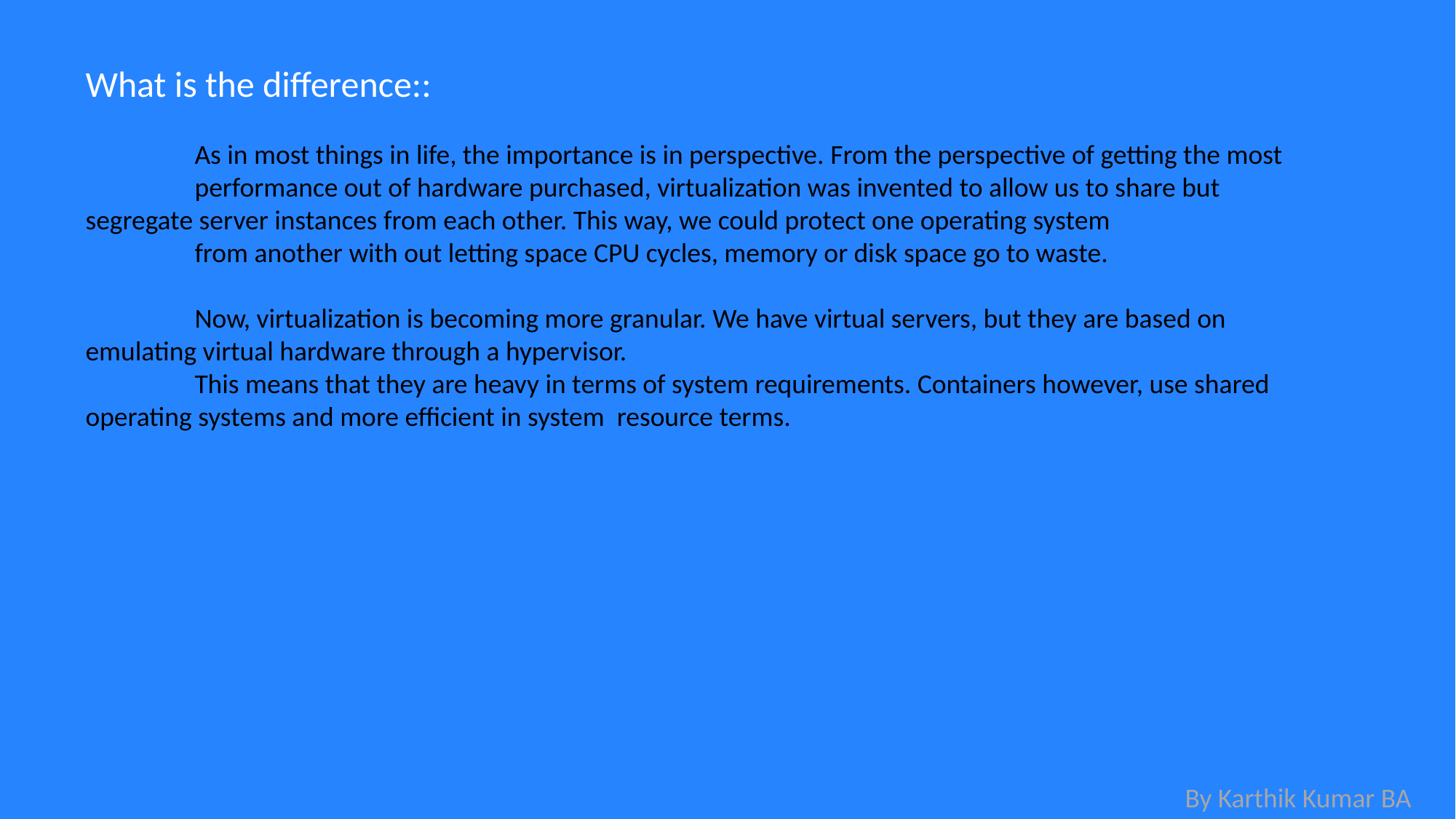

What is the difference::

	As in most things in life, the importance is in perspective. From the perspective of getting the most 	performance out of hardware purchased, virtualization was invented to allow us to share but 	segregate server instances from each other. This way, we could protect one operating system
	from another with out letting space CPU cycles, memory or disk space go to waste.

	Now, virtualization is becoming more granular. We have virtual servers, but they are based on 	emulating virtual hardware through a hypervisor.
	This means that they are heavy in terms of system requirements. Containers however, use shared 	operating systems and more efficient in system  resource terms.
By Karthik Kumar BA